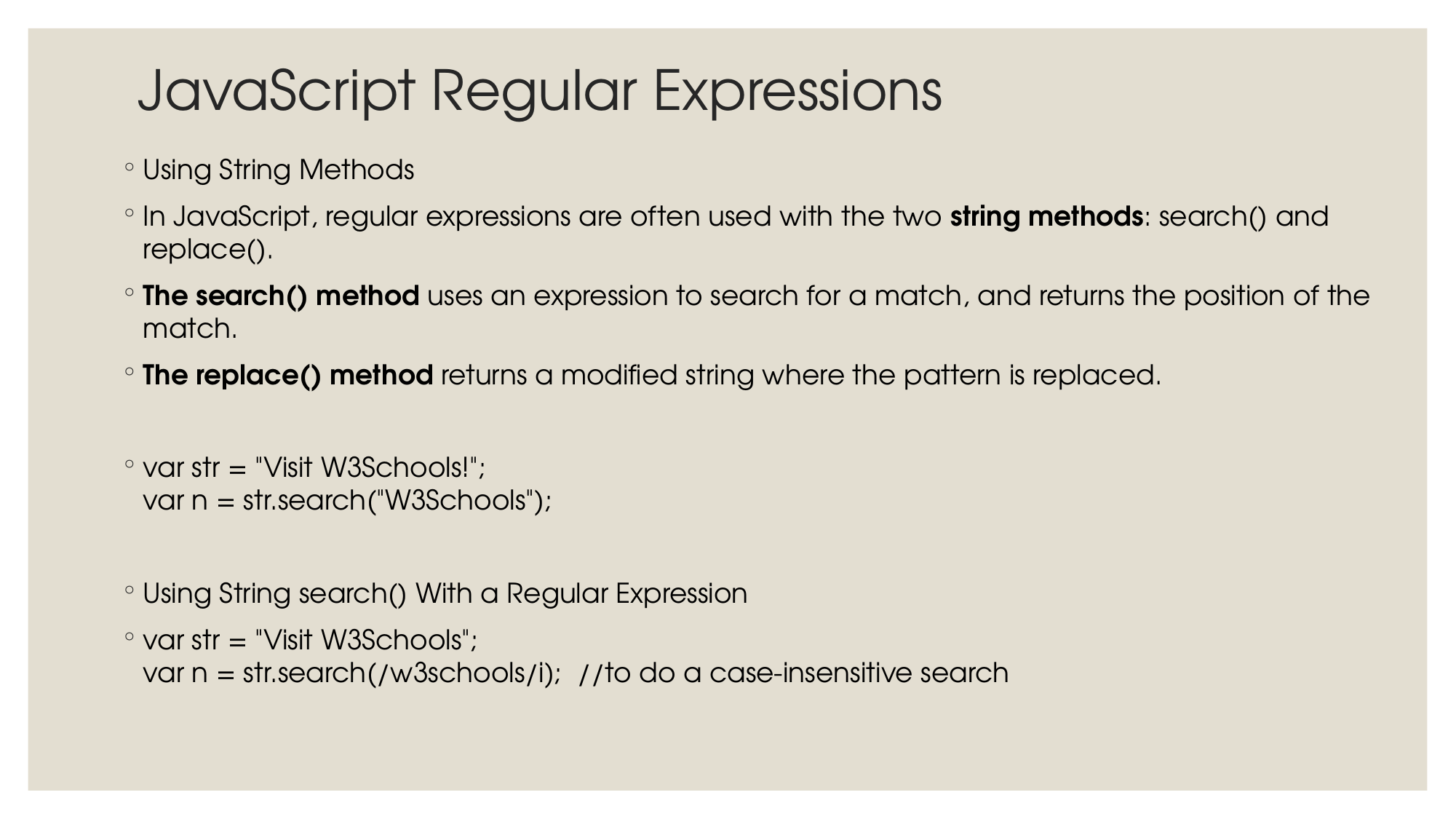

# JavaScript Regular Expressions
Using String Methods
In JavaScript, regular expressions are often used with the two string methods: search() and replace().
The search() method uses an expression to search for a match, and returns the position of the match.
The replace() method returns a modified string where the pattern is replaced.

var str = "Visit W3Schools!";
var n = str.search("W3Schools");

Using String search() With a Regular Expression
var str = "Visit W3Schools";
var n = str.search(/w3schools/i);  //to do a case-insensitive search